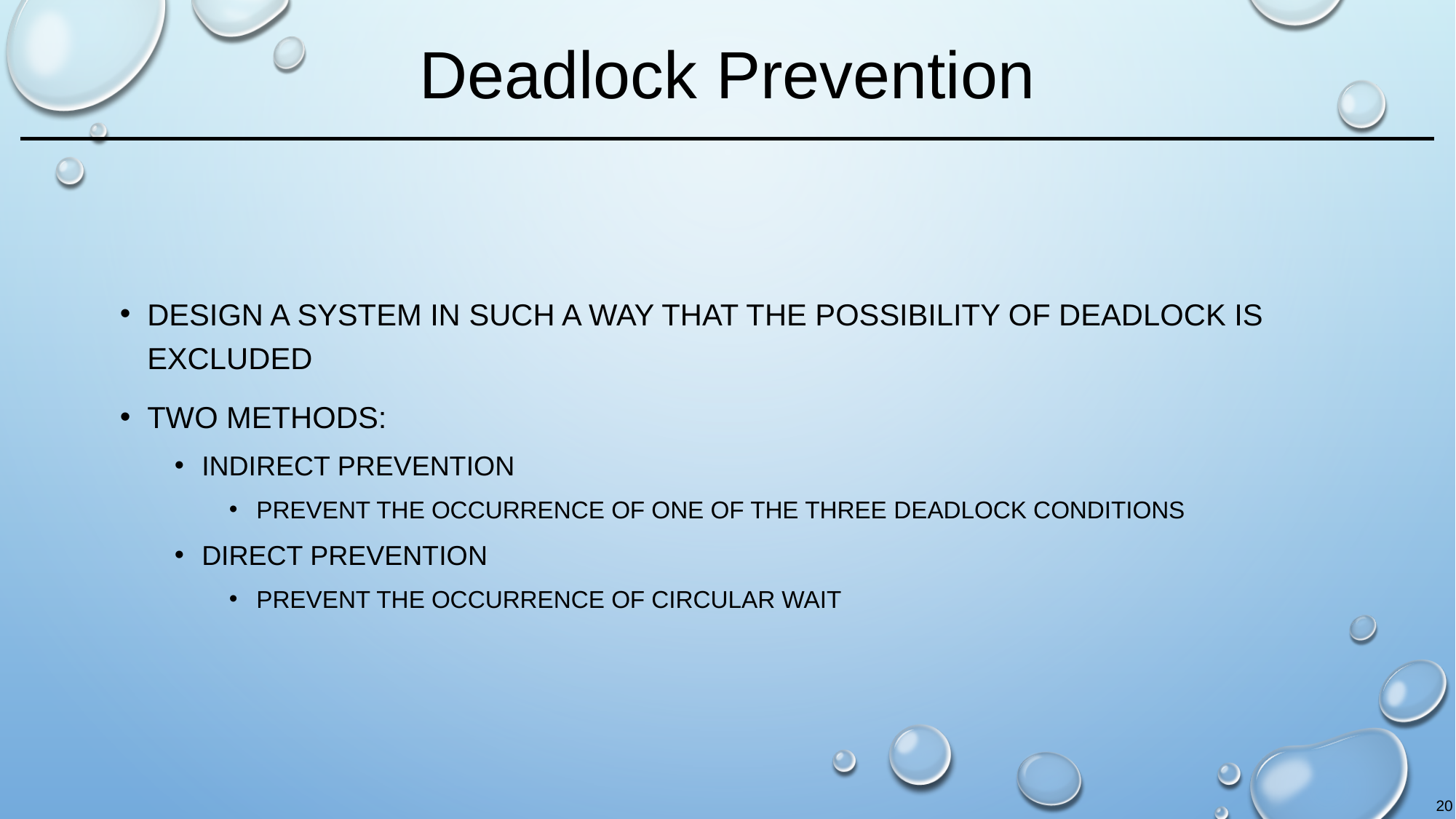

# Deadlock Prevention
Design a system in such a way that the possibility of deadlock is excluded
Two methods:
Indirect prevention
Prevent the occurrence of one of the three deadlock conditions
Direct prevention
Prevent the occurrence of circular wait
20